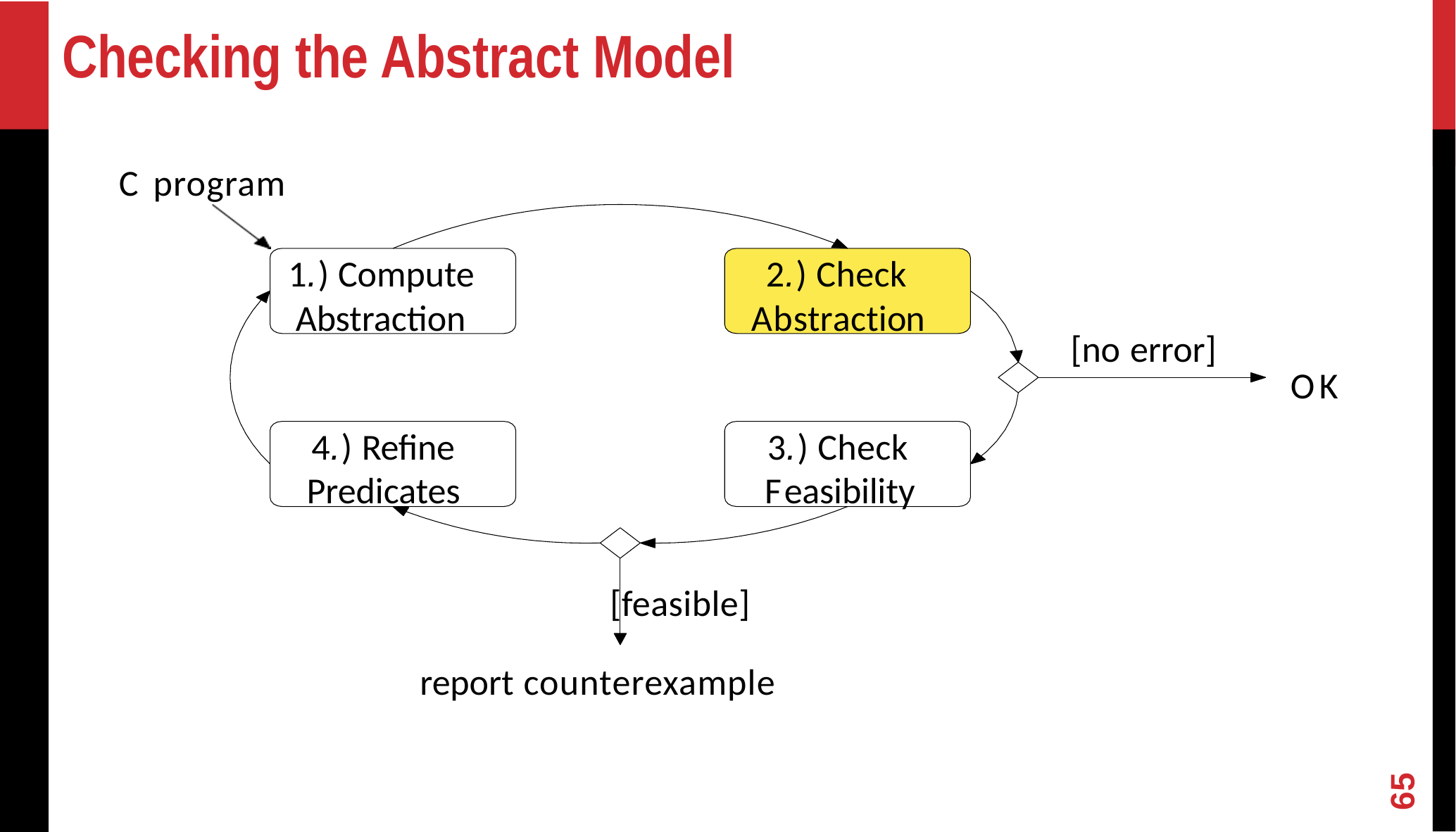

# Checking the Abstract Model
C program

1.) Compute  Abstraction
2.) Check  Abstraction

[no error]
OK

4.) Refine  Predicates
3.) Check  Feasibility

[feasible]
report counterexample

65